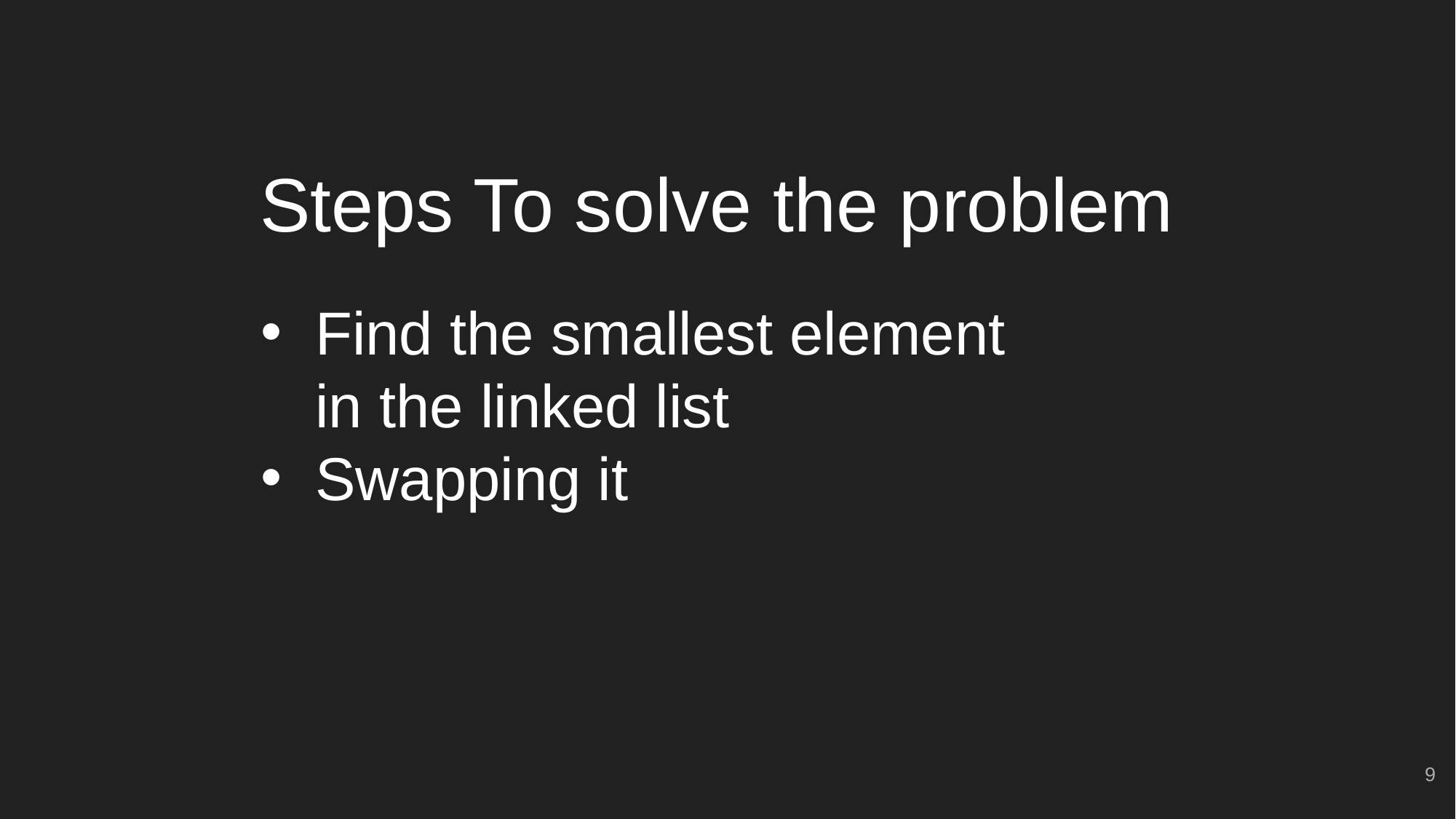

Steps To solve the problem
Find the smallest element in the linked list
Swapping it
9